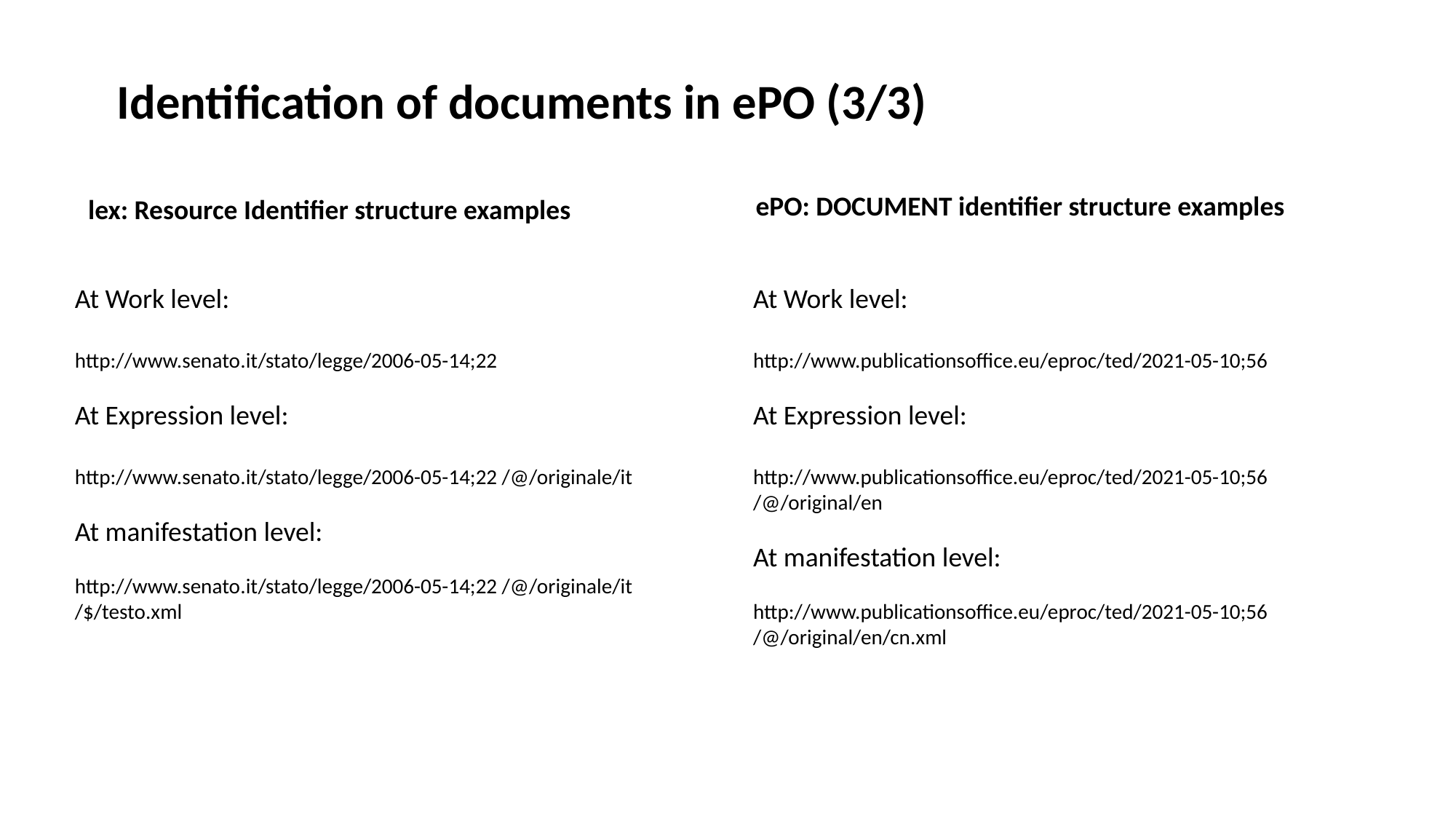

Identification of documents in ePO (3/3)
ePO: DOCUMENT identifier structure examples
lex: Resource Identifier structure examples
At Work level:

http://www.senato.it/stato/legge/2006-05-14;22

At Expression level:

http://www.senato.it/stato/legge/2006-05-14;22 /@/originale/it

At manifestation level:

http://www.senato.it/stato/legge/2006-05-14;22 /@/originale/it /$/testo.xml
At Work level:

http://www.publicationsoffice.eu/eproc/ted/2021-05-10;56

At Expression level:

http://www.publicationsoffice.eu/eproc/ted/2021-05-10;56
/@/original/en

At manifestation level:

http://www.publicationsoffice.eu/eproc/ted/2021-05-10;56
/@/original/en/cn.xml